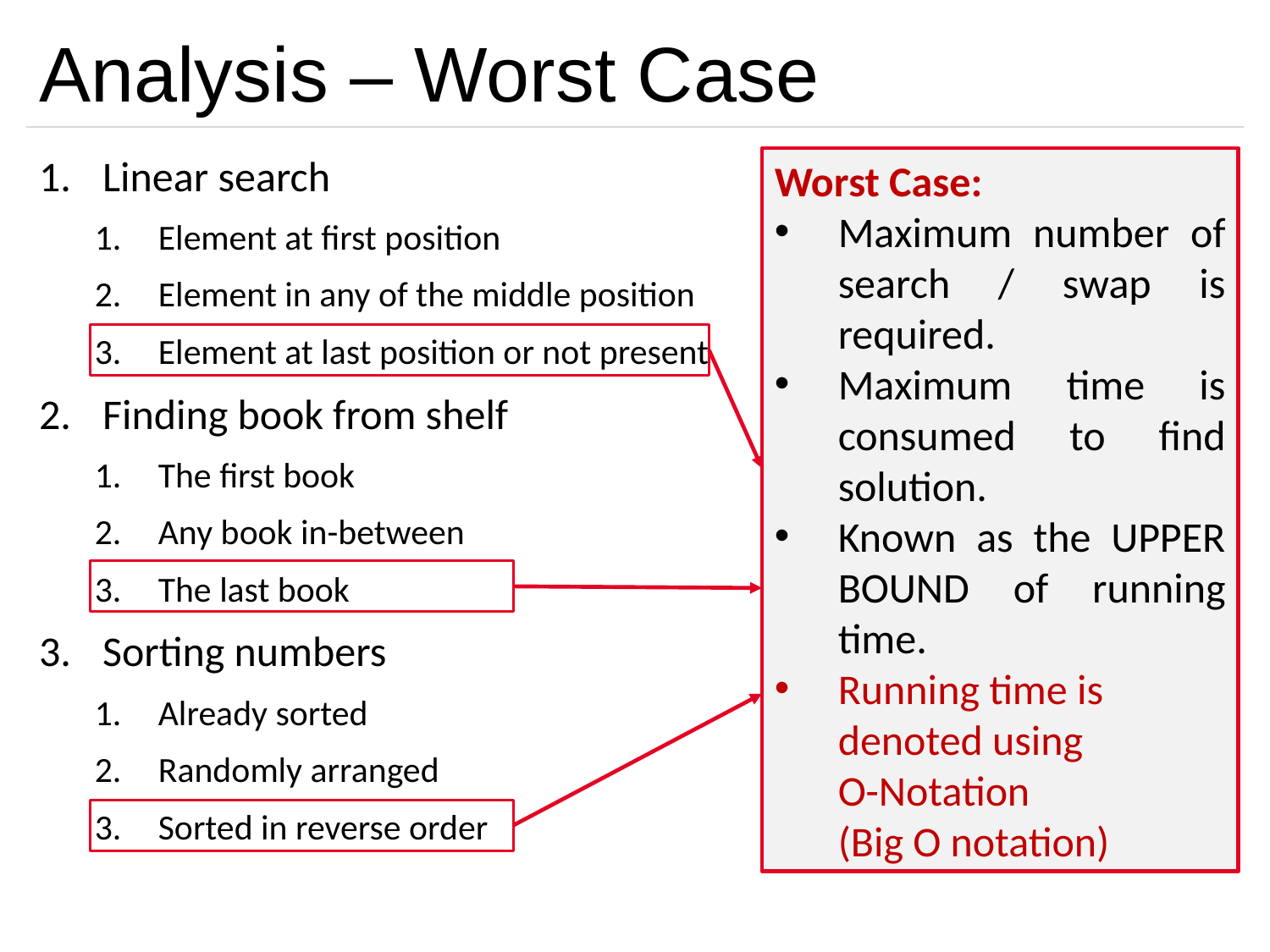

# Analysis – Worst Case
Linear search
Element at first position
Element in any of the middle position
Element at last position or not present
Finding book from shelf
The first book
Any book in-between
The last book
Sorting numbers
Already sorted
Randomly arranged
Sorted in reverse order
Worst Case:
Maximum number of search / swap is required.
Maximum time is consumed to find solution.
Known as the UPPER BOUND of running time.
Running time is denoted using
O-Notation
(Big O notation)